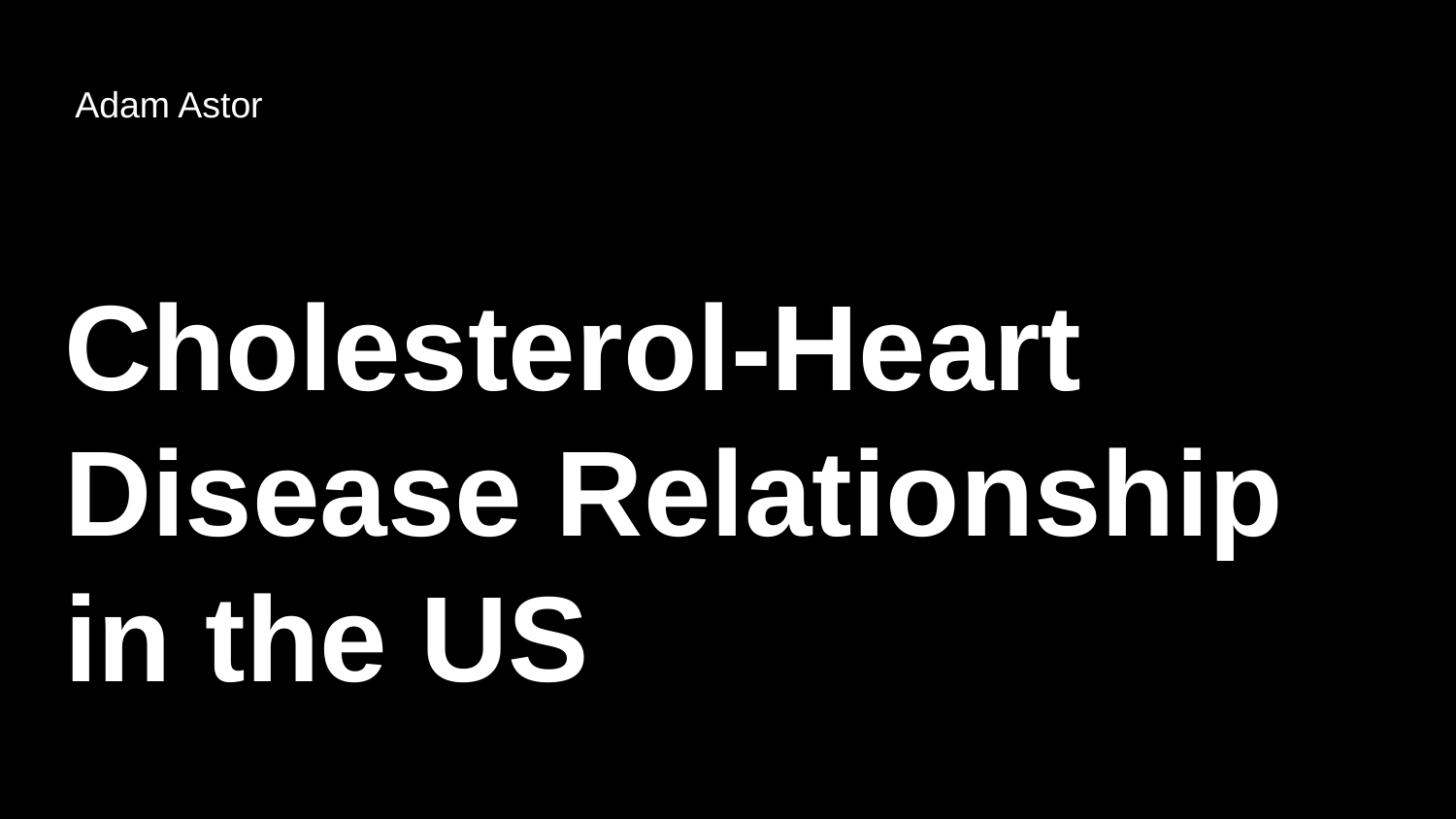

Adam Astor
# Cholesterol-Heart Disease Relationship in the US